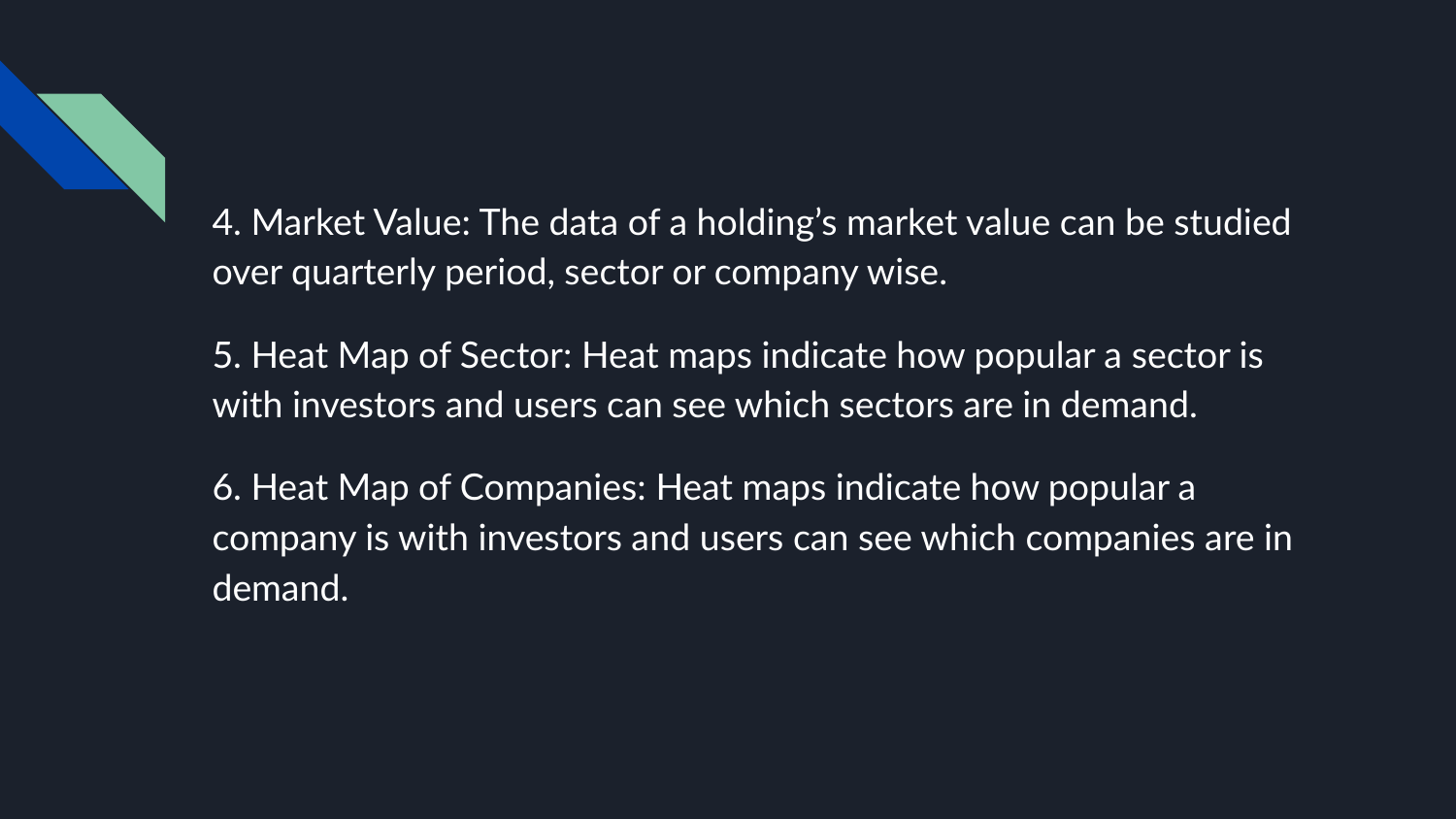

4. Market Value: The data of a holding’s market value can be studied over quarterly period, sector or company wise.
5. Heat Map of Sector: Heat maps indicate how popular a sector is with investors and users can see which sectors are in demand.
6. Heat Map of Companies: Heat maps indicate how popular a company is with investors and users can see which companies are in demand.